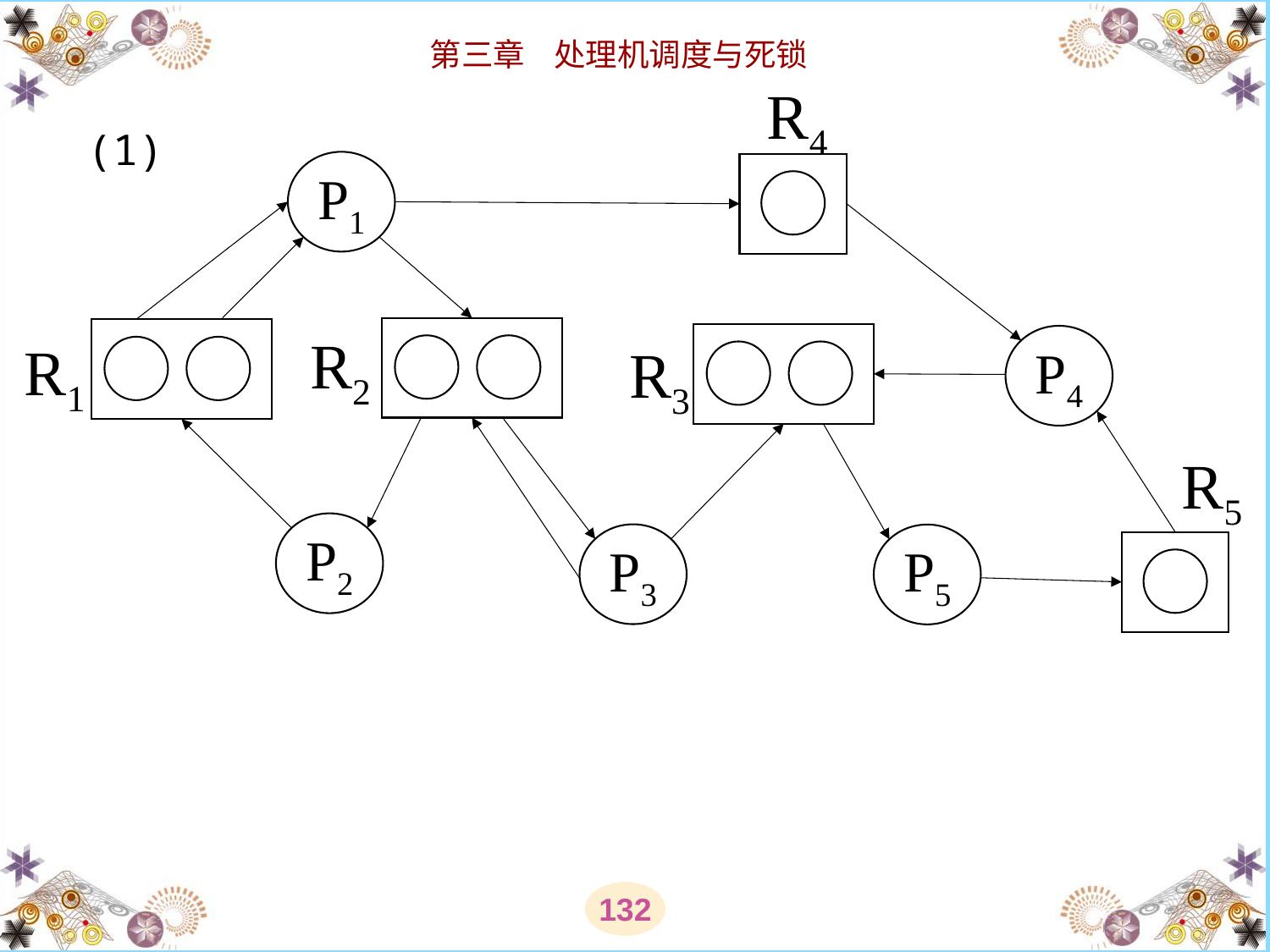

R4
# (1)
P1

R2

R1
P4
R3

R5
P2
P3
P5